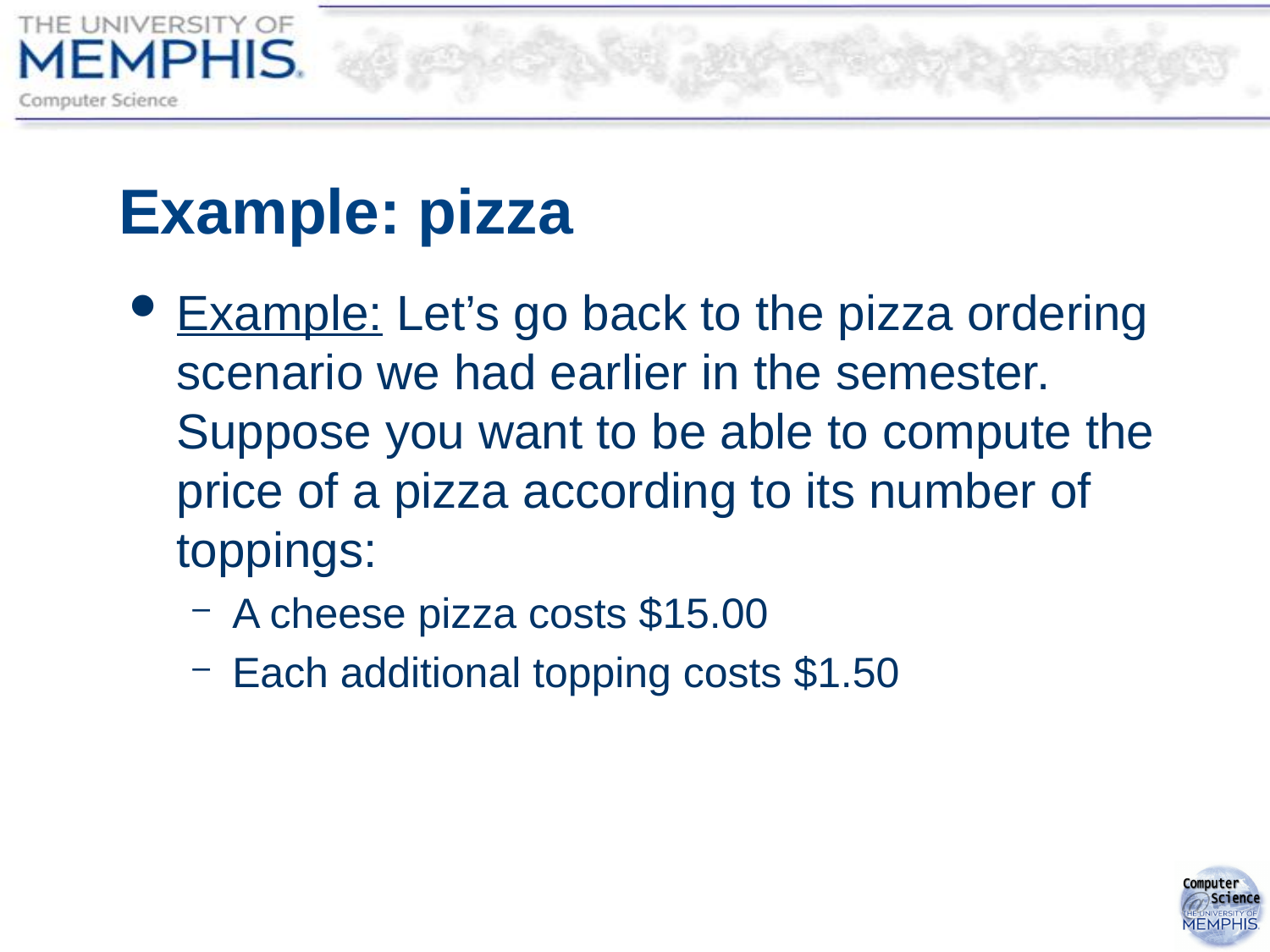

# Example: pizza
Example: Let’s go back to the pizza ordering scenario we had earlier in the semester.  Suppose you want to be able to compute the price of a pizza according to its number of toppings:
A cheese pizza costs $15.00
Each additional topping costs $1.50